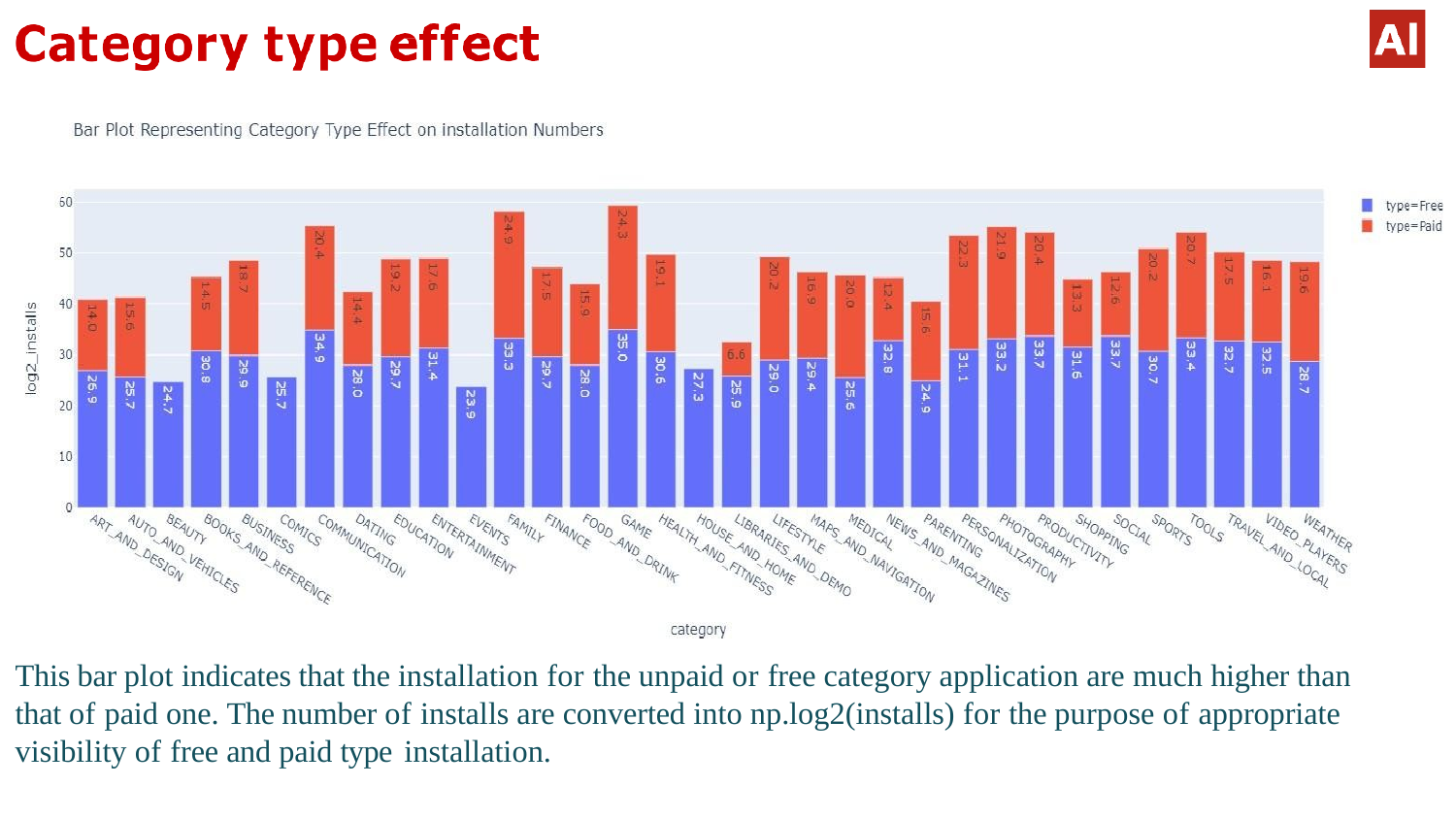

This bar plot indicates that the installation for the unpaid or free category application are much higher than  that of paid one. The number of installs are converted into np.log2(installs) for the purpose of appropriate  visibility of free and paid type installation.